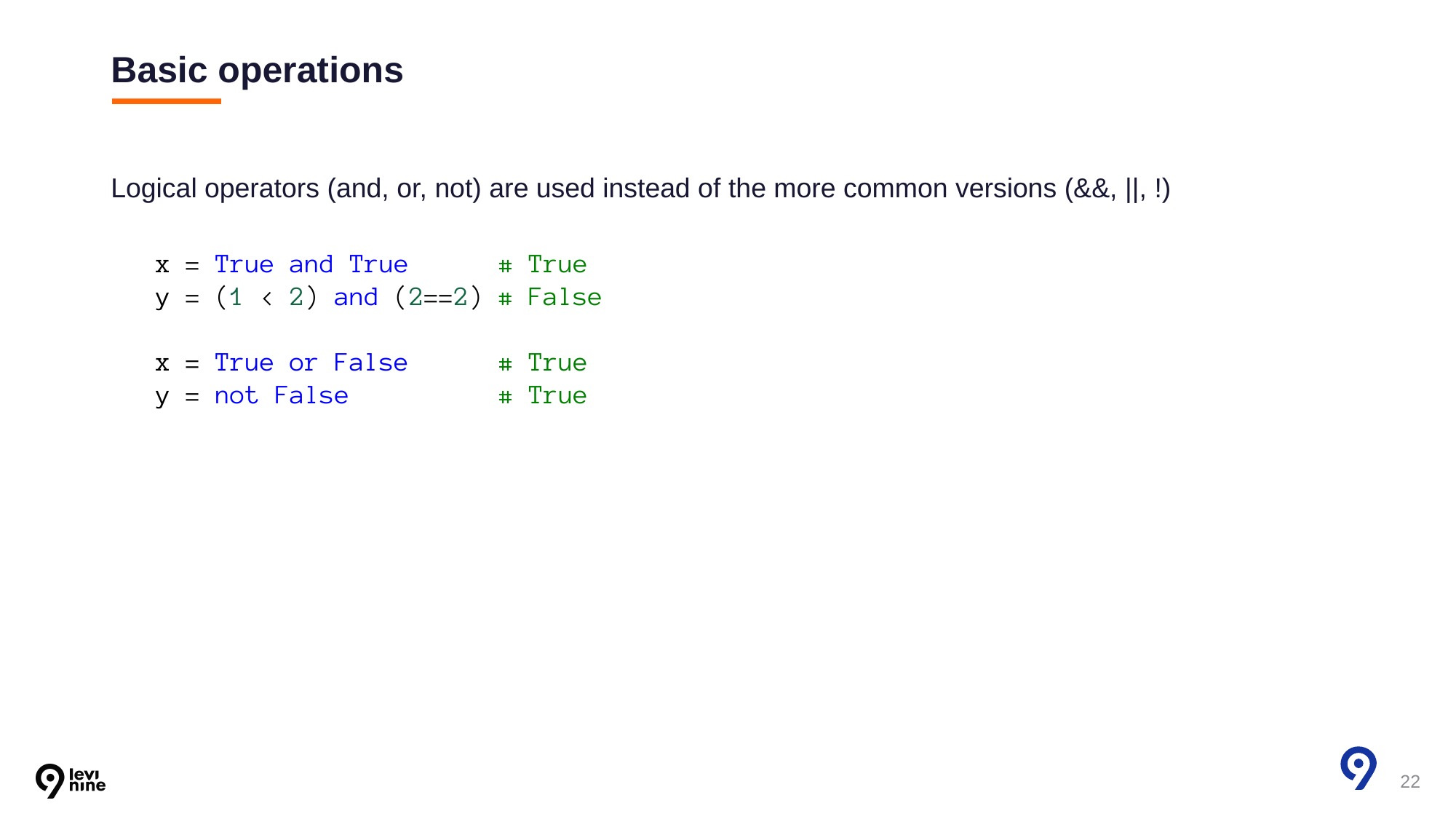

# Basic operations
Logical operators (and, or, not) are used instead of the more common versions (&&, ||, !)

x = True and True      # True
y = (1 < 2) and (2==2) # False
x = True or False      # True
y = not False          # True

22